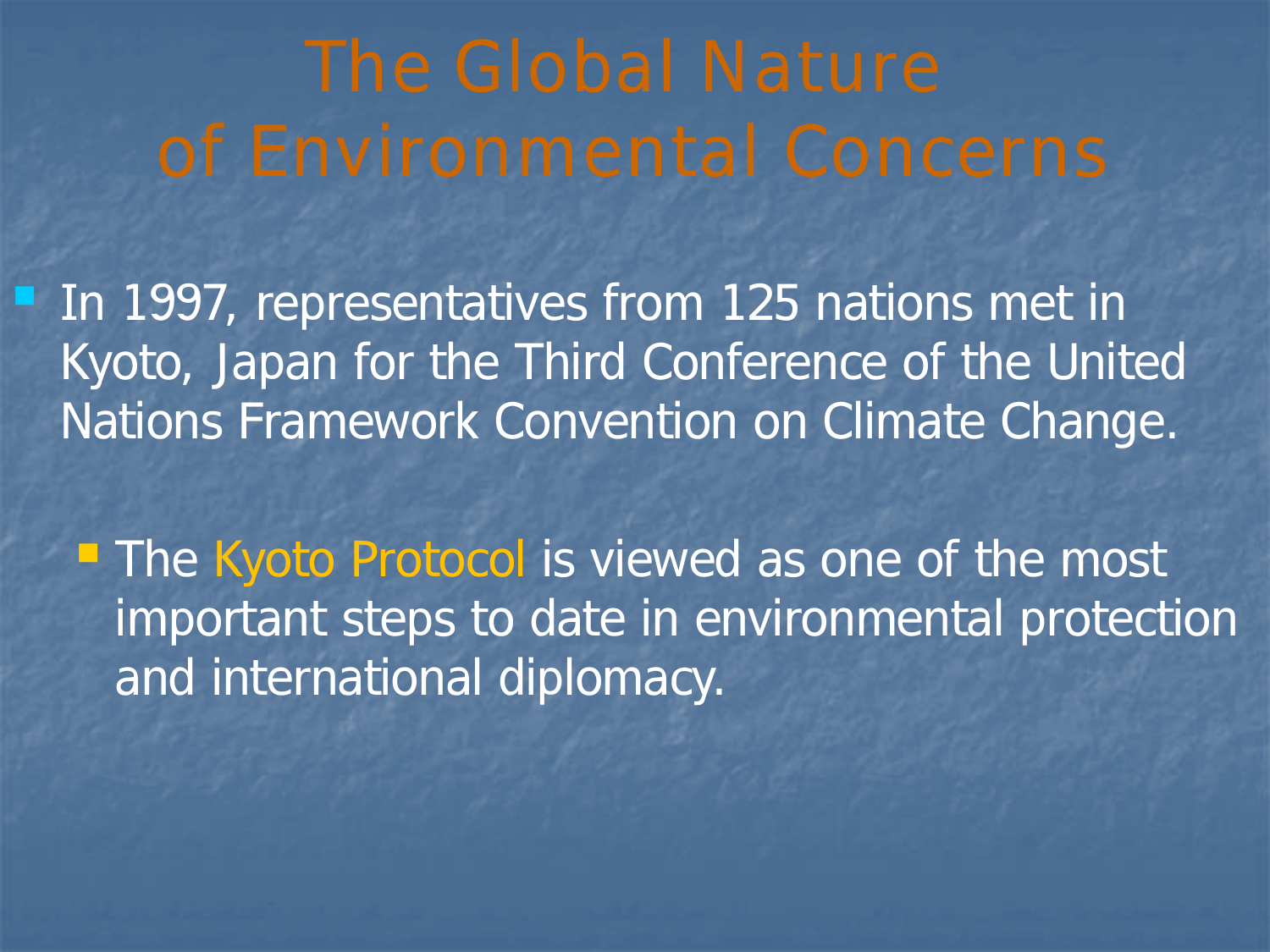

# The Global Nature of Environmental Concerns
In 1997, representatives from 125 nations met in Kyoto, Japan for the Third Conference of the United Nations Framework Convention on Climate Change.

The Kyoto Protocol is viewed as one of the most important steps to date in environmental protection and international diplomacy.